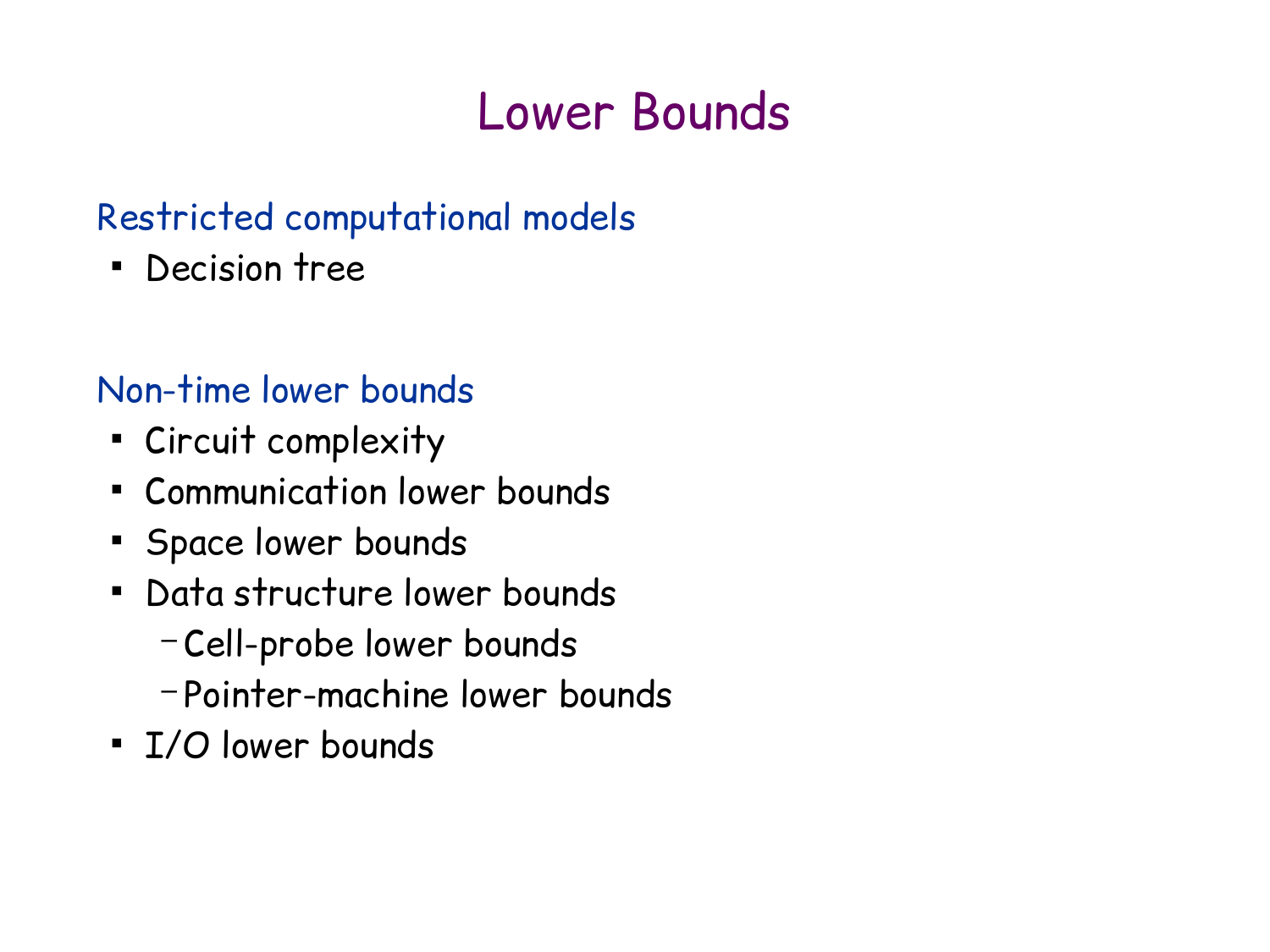

# Lower Bounds
Restricted computational models
Decision tree

Non-time lower bounds
Circuit complexity
Communication lower bounds
Space lower bounds
Data structure lower bounds
Cell-probe lower bounds
Pointer-machine lower bounds
I/O lower bounds